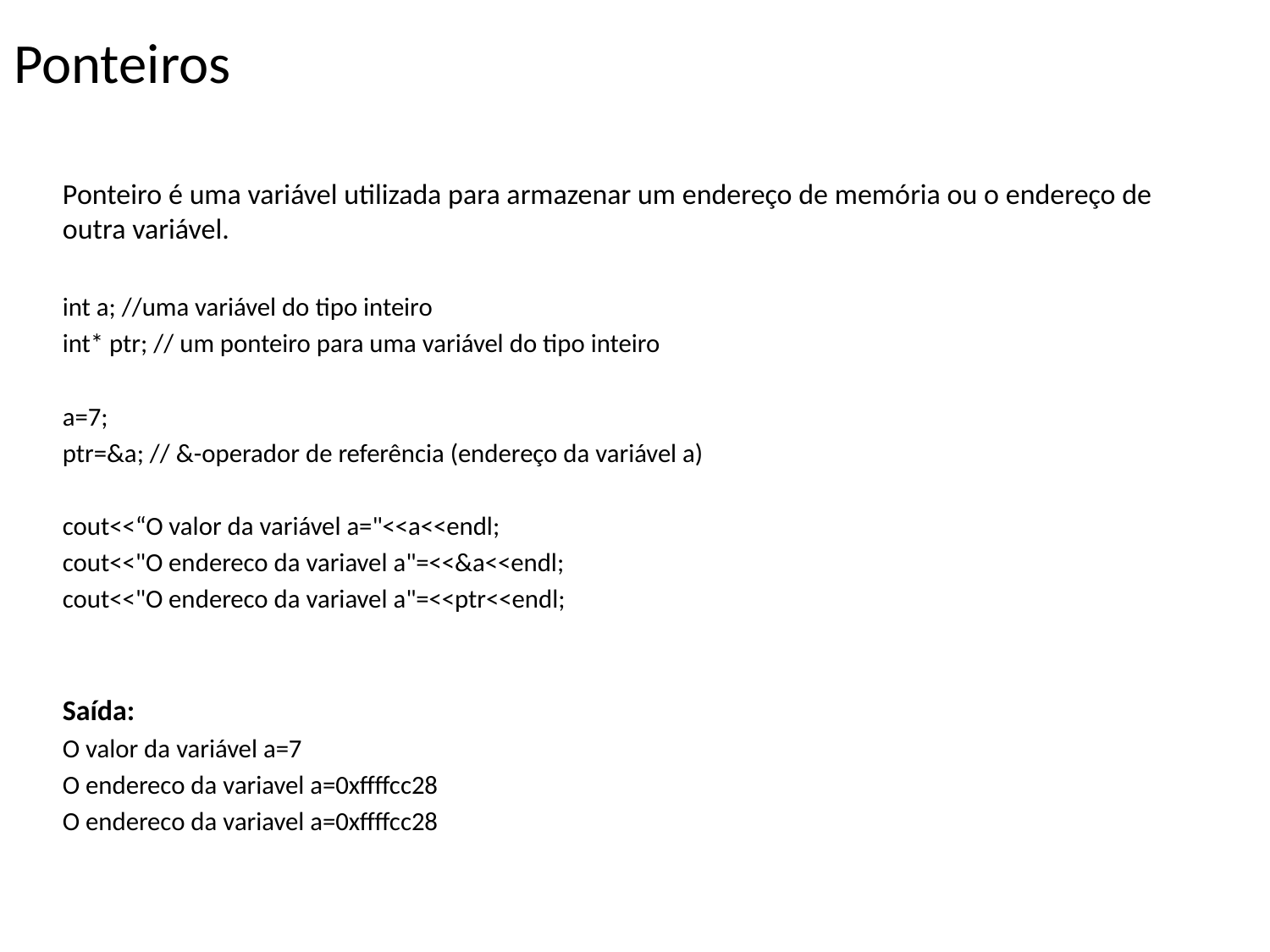

Ponteiros
Ponteiro é uma variável utilizada para armazenar um endereço de memória ou o endereço de outra variável.

int a; //uma variável do tipo inteiro
int* ptr; // um ponteiro para uma variável do tipo inteiro

a=7;
ptr=&a; // &-operador de referência (endereço da variável a)

cout<<“O valor da variável a="<<a<<endl;
cout<<"O endereco da variavel a"=<<&a<<endl;
cout<<"O endereco da variavel a"=<<ptr<<endl;

Saída:
O valor da variável a=7
O endereco da variavel a=0xffffcc28
O endereco da variavel a=0xffffcc28